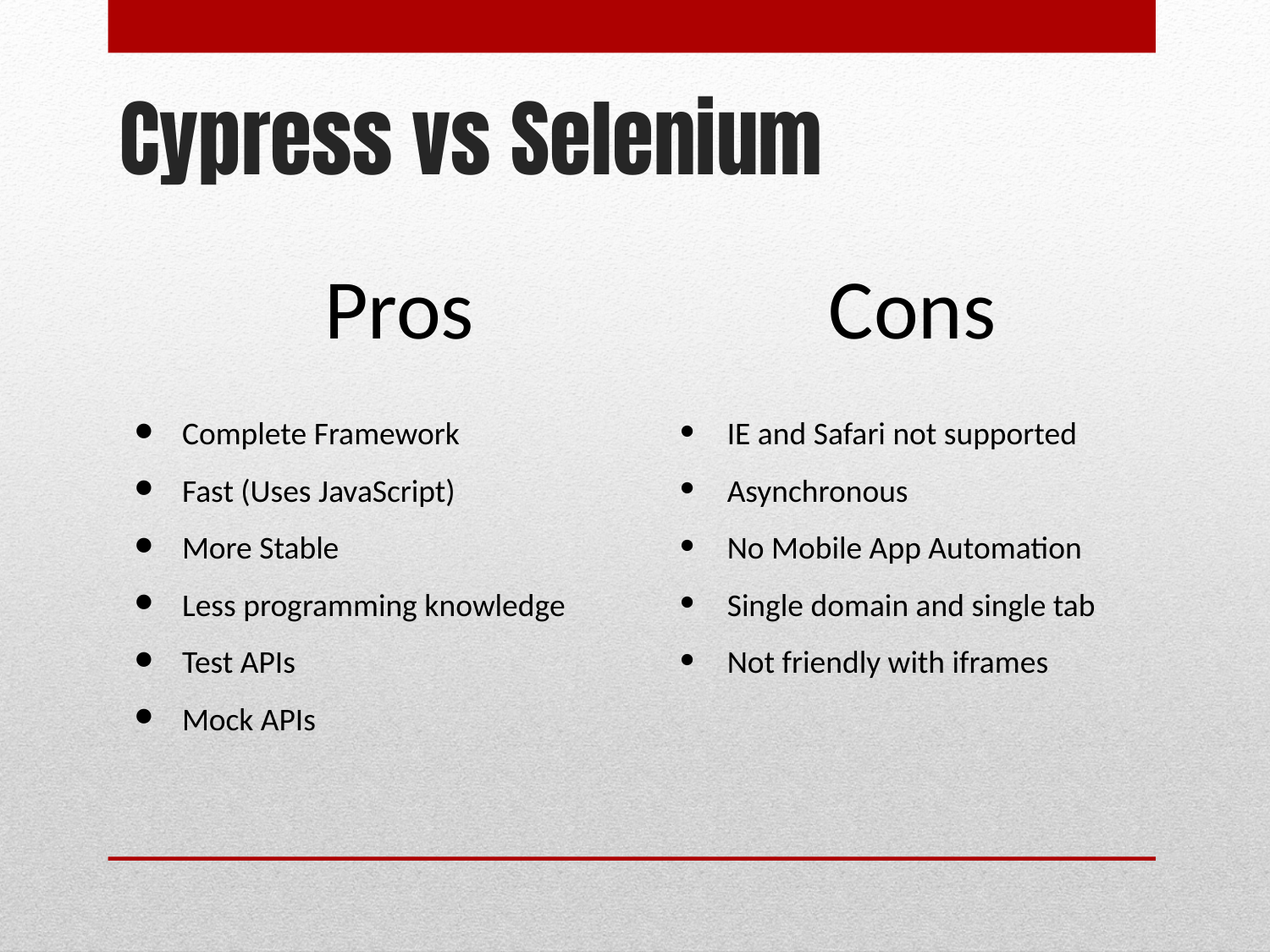

# Cypress vs Selenium
Pros

Complete Framework
Fast (Uses JavaScript)
More Stable
Less programming knowledge
Test APIs
Mock APIs

Cons

IE and Safari not supported
Asynchronous
No Mobile App Automation
Single domain and single tab
Not friendly with iframes